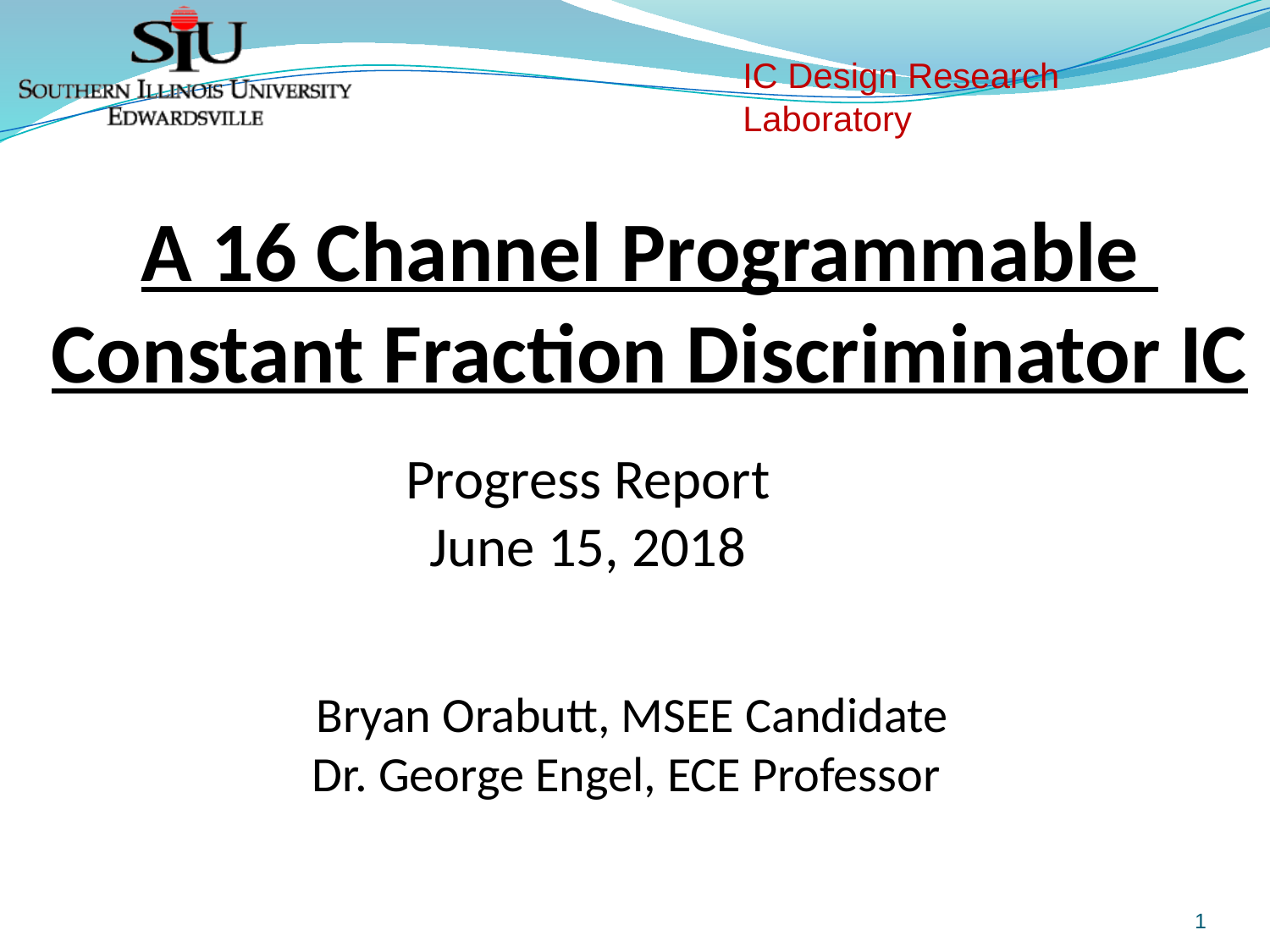

A 16 Channel Programmable
Constant Fraction Discriminator IC
Progress Report
June 15, 2018
Bryan Orabutt, MSEE Candidate
Dr. George Engel, ECE Professor
1